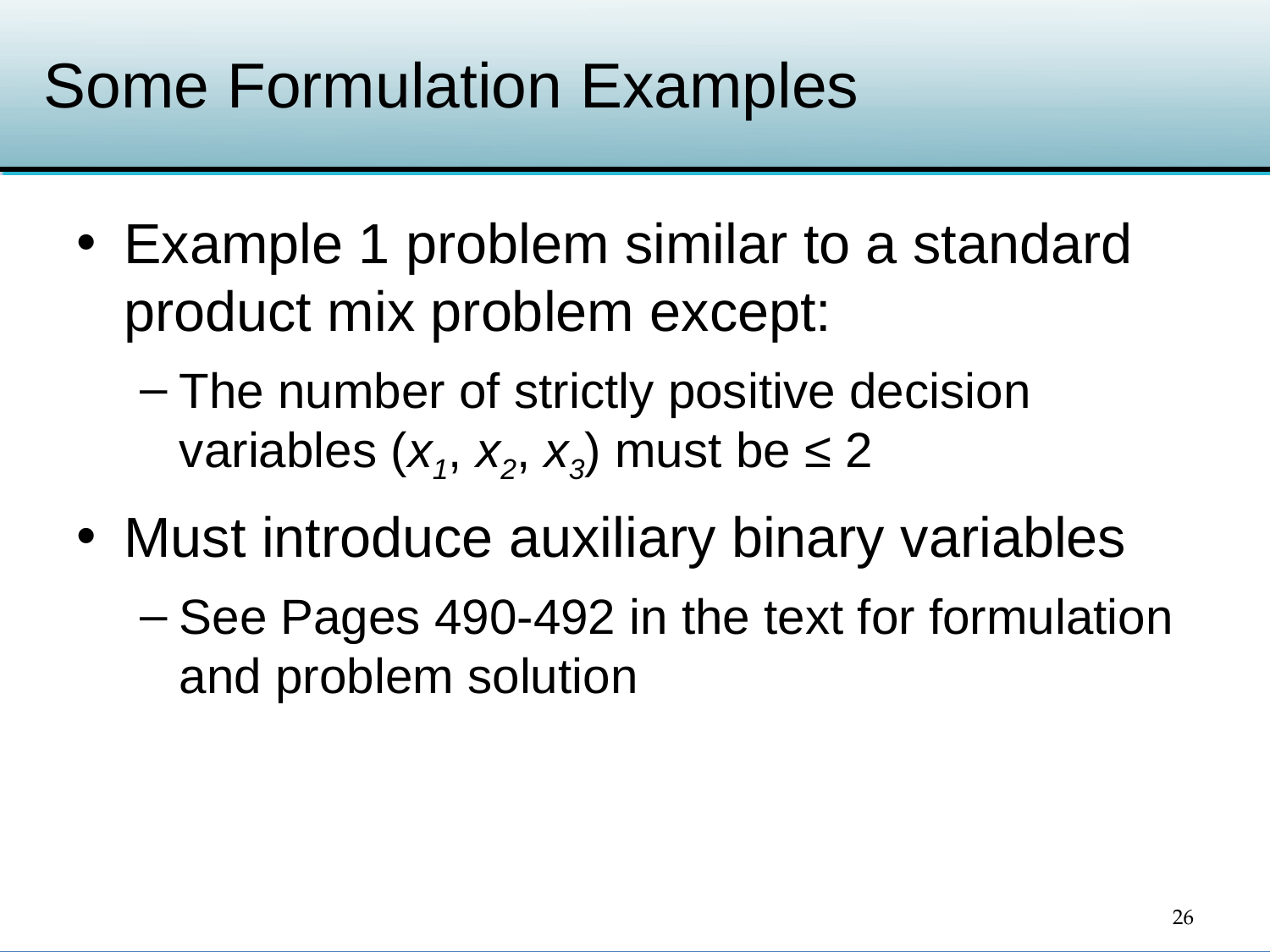

# Some Formulation Examples
Example 1 problem similar to a standard product mix problem except:
The number of strictly positive decision variables (x1, x2, x3) must be ≤ 2
Must introduce auxiliary binary variables
See Pages 490-492 in the text for formulation and problem solution
26